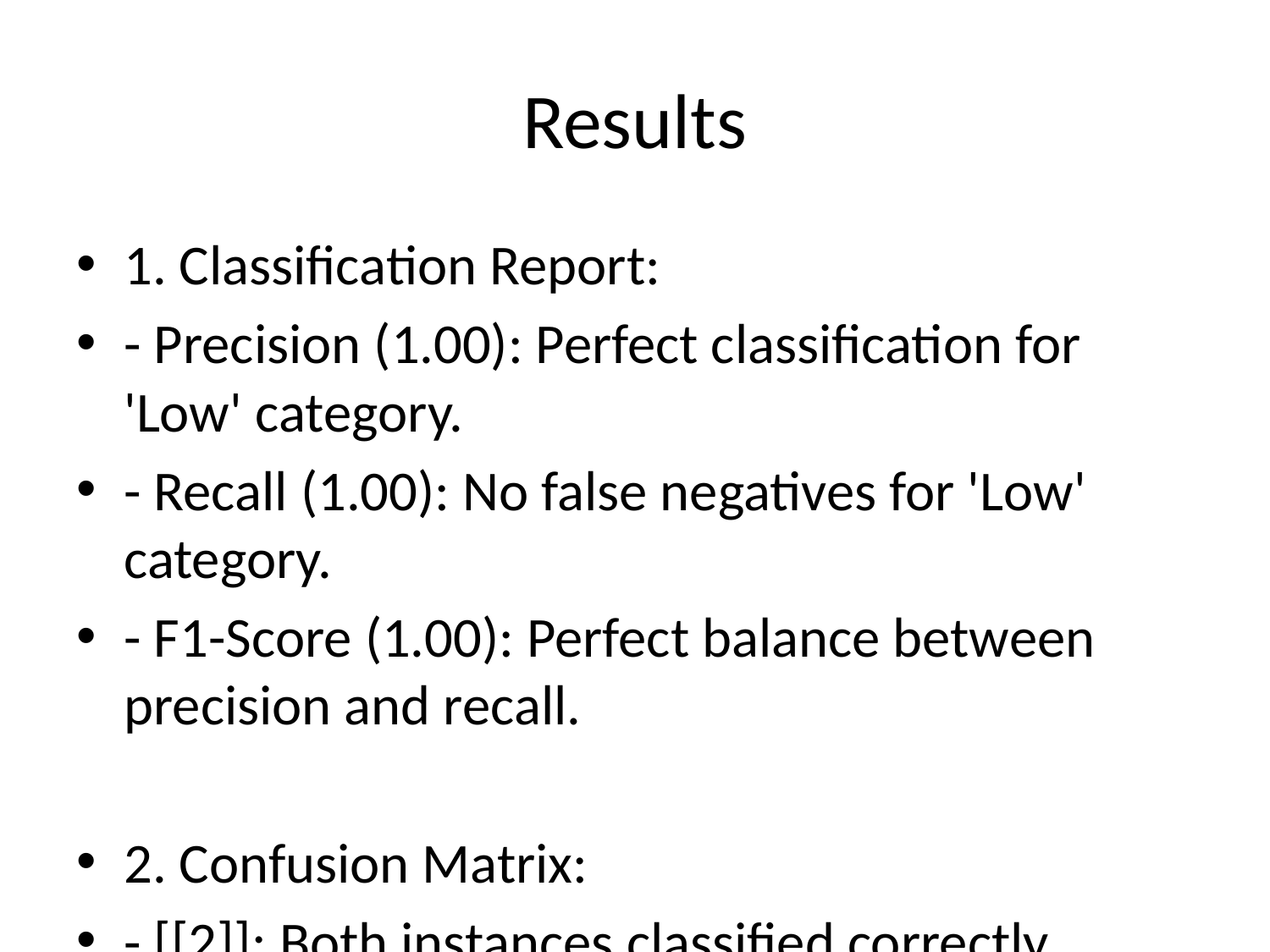

# Results
1. Classification Report:
- Precision (1.00): Perfect classification for 'Low' category.
- Recall (1.00): No false negatives for 'Low' category.
- F1-Score (1.00): Perfect balance between precision and recall.

2. Confusion Matrix:
- [[2]]: Both instances classified correctly.